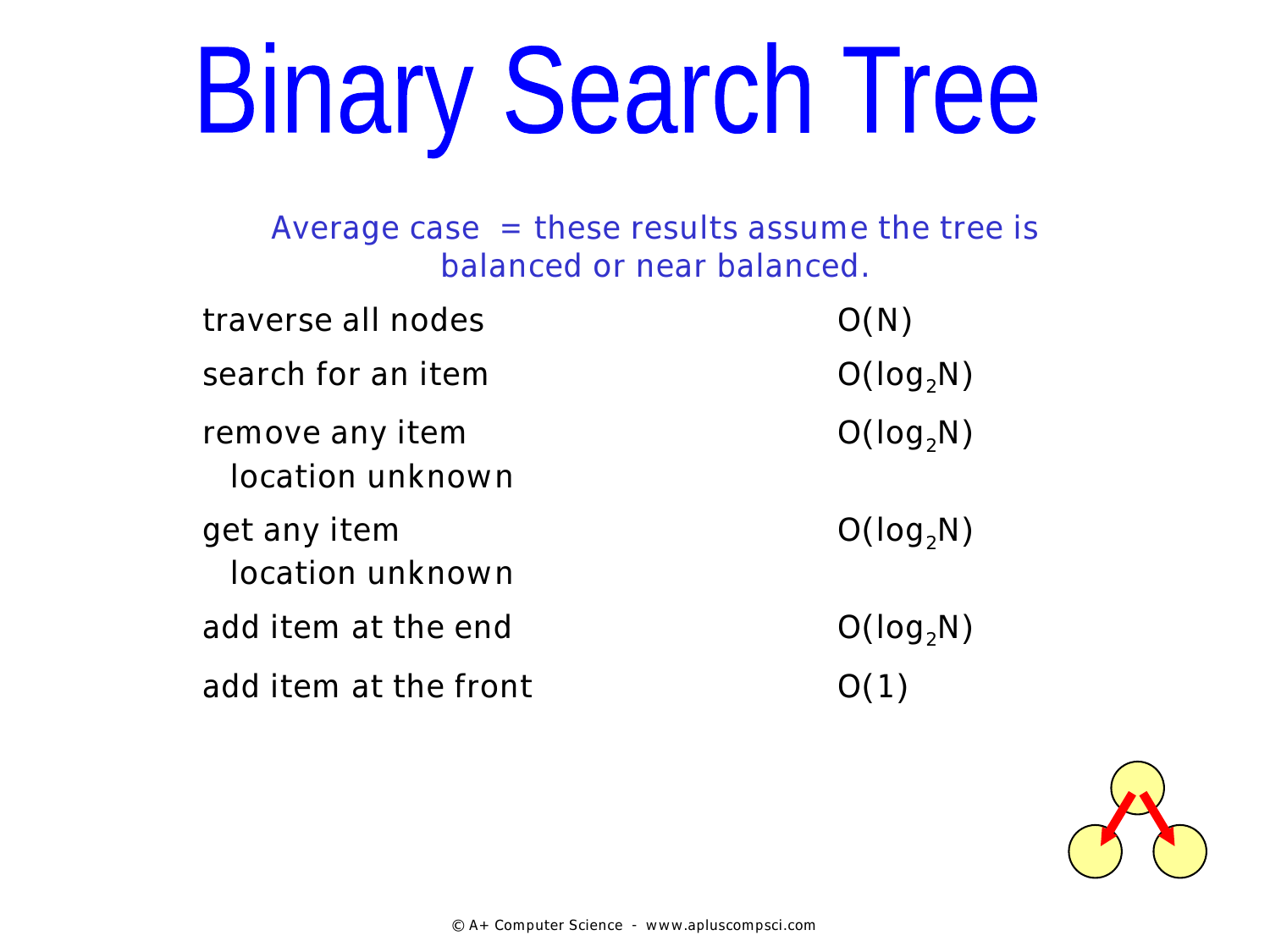

Binary Search Tree
Average case  = these results assume the tree is balanced or near balanced.
traverse all nodes			O(N)
search for an item			O(log2N)
remove any item			O(log2N)
   location unknown
get any item				O(log2N)
   location unknown
add item at the end			O(log2N)
add item at the front			O(1)

© A+ Computer Science  -  www.apluscompsci.com